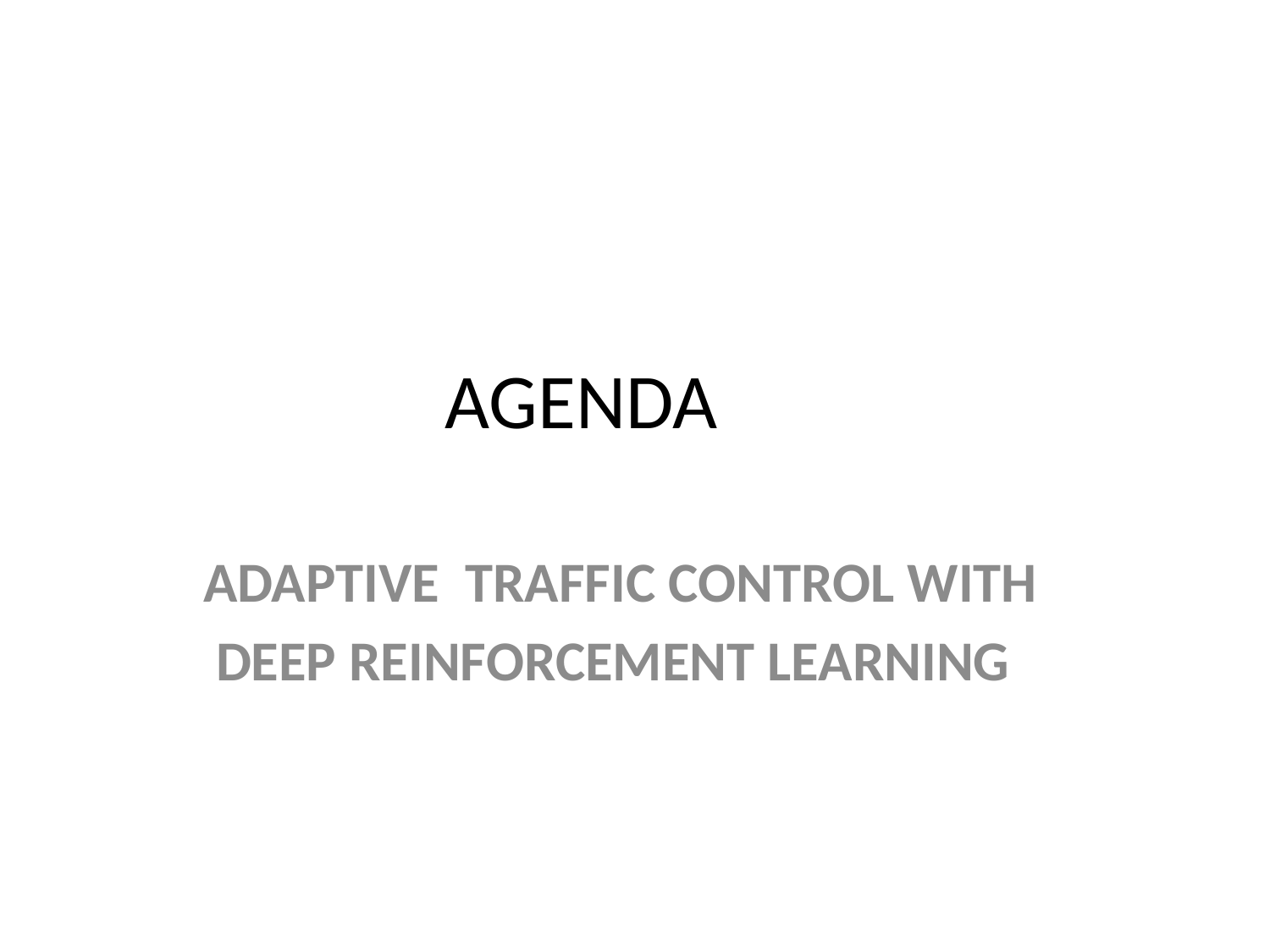

# AGENDA
ADAPTIVE  TRAFFIC CONTROL WITH
 DEEP REINFORCEMENT LEARNING